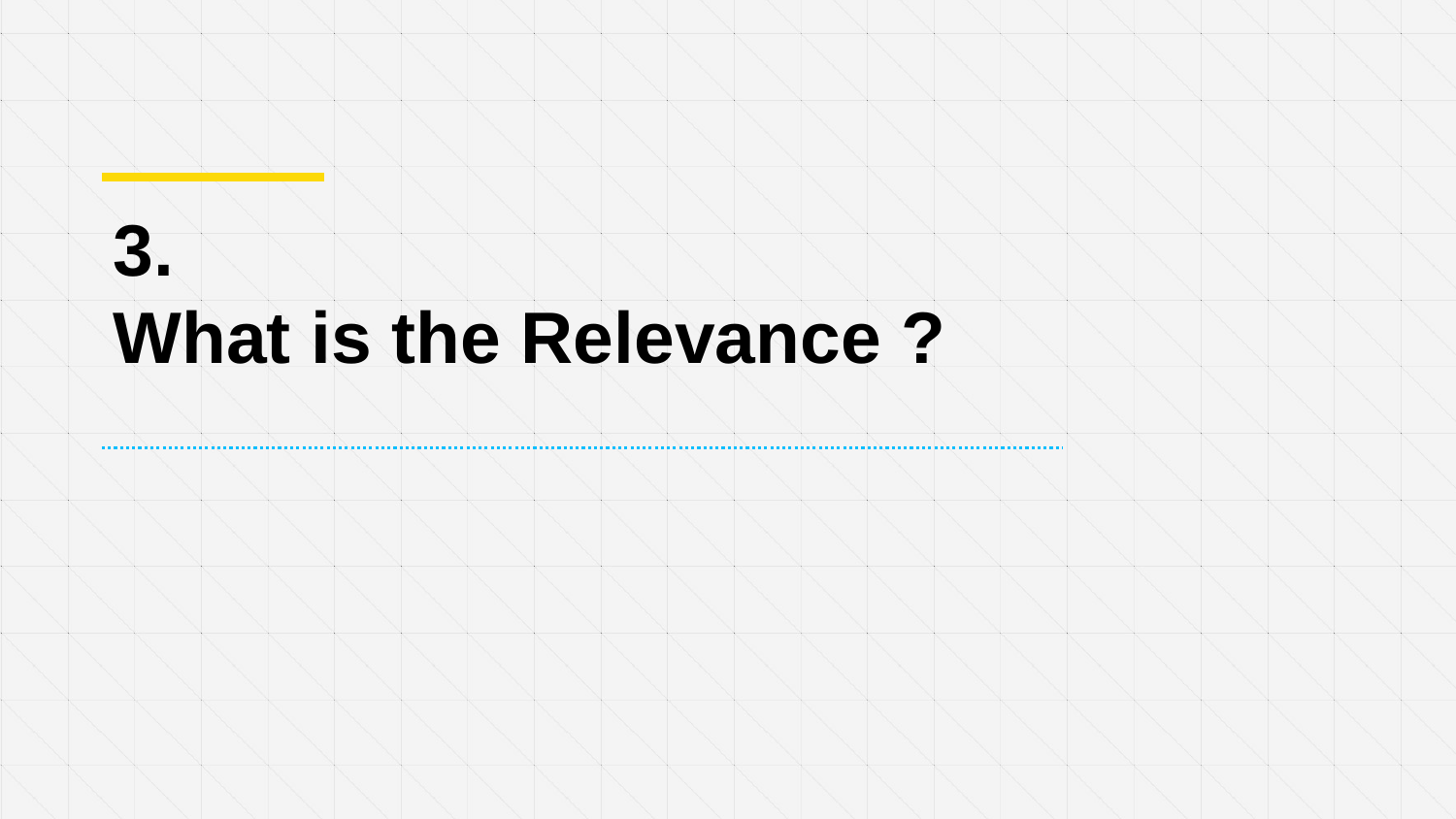

# 3. What is the Relevance ?